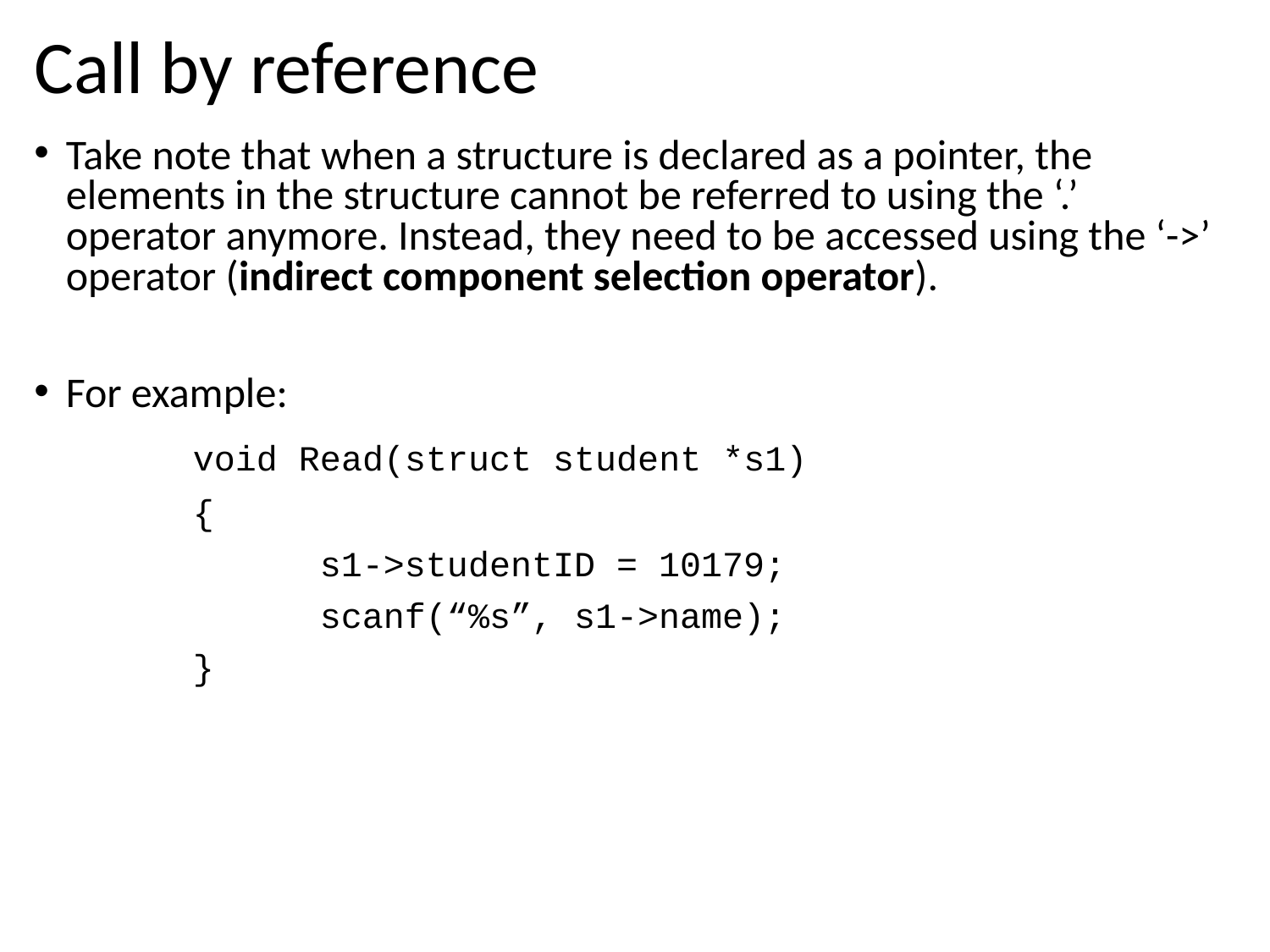

# Call by reference
Take note that when a structure is declared as a pointer, the elements in the structure cannot be referred to using the ‘.’ operator anymore. Instead, they need to be accessed using the ‘->’ operator (indirect component selection operator).

For example:
		void Read(struct student *s1)
		{
			s1->studentID = 10179;
			scanf(“%s”, s1->name);
		}